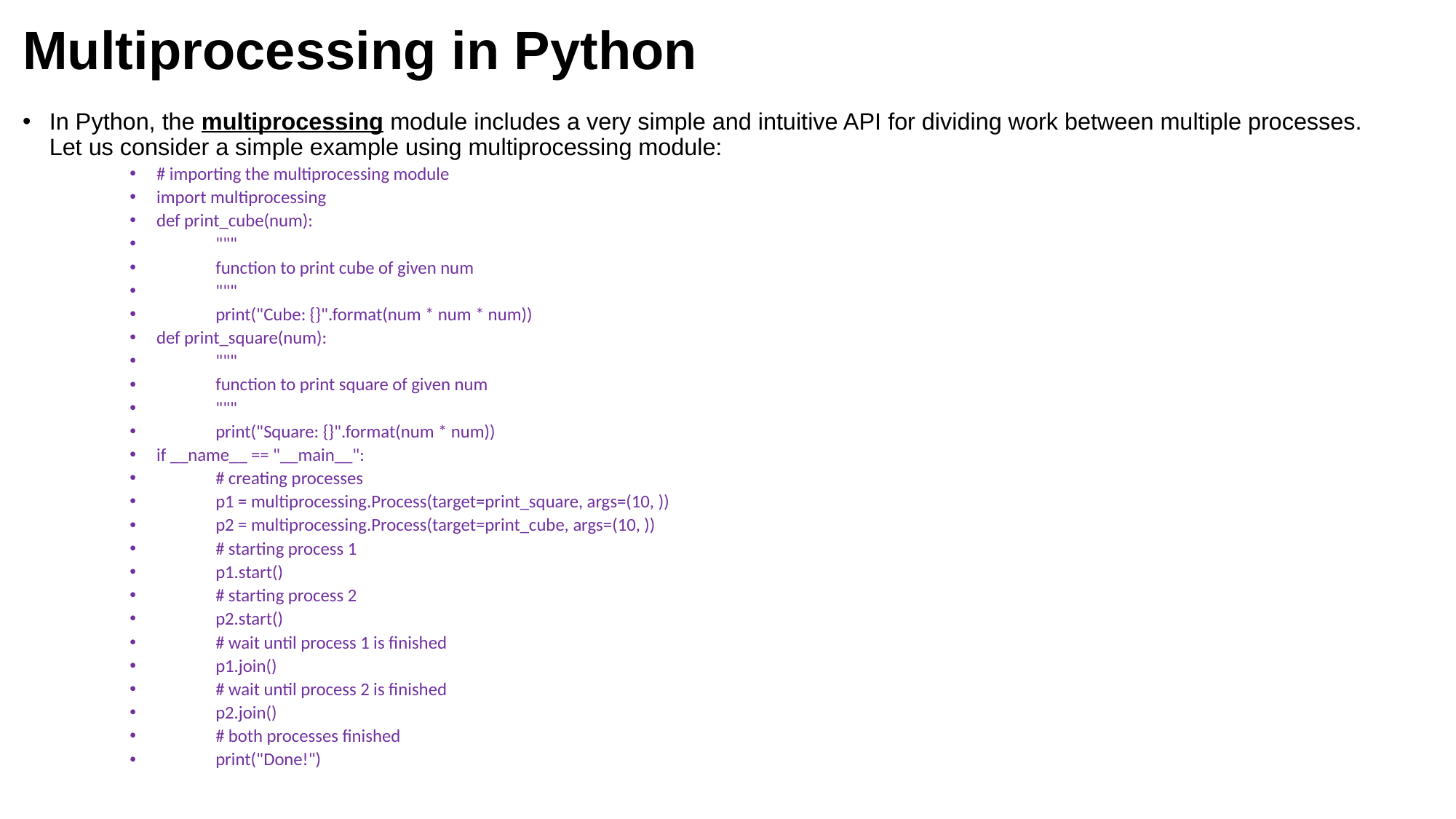

# Multiprocessing in Python
In Python, the multiprocessing module includes a very simple and intuitive API for dividing work between multiple processes.
Let us consider a simple example using multiprocessing module:
# importing the multiprocessing module
import multiprocessing
def print_cube(num):
	"""
	function to print cube of given num
	"""
	print("Cube: {}".format(num * num * num))
def print_square(num):
	"""
	function to print square of given num
	"""
	print("Square: {}".format(num * num))
if __name__ == "__main__":
	# creating processes
	p1 = multiprocessing.Process(target=print_square, args=(10, ))
	p2 = multiprocessing.Process(target=print_cube, args=(10, ))
	# starting process 1
	p1.start()
	# starting process 2
	p2.start()
	# wait until process 1 is finished
	p1.join()
	# wait until process 2 is finished
	p2.join()
	# both processes finished
	print("Done!")